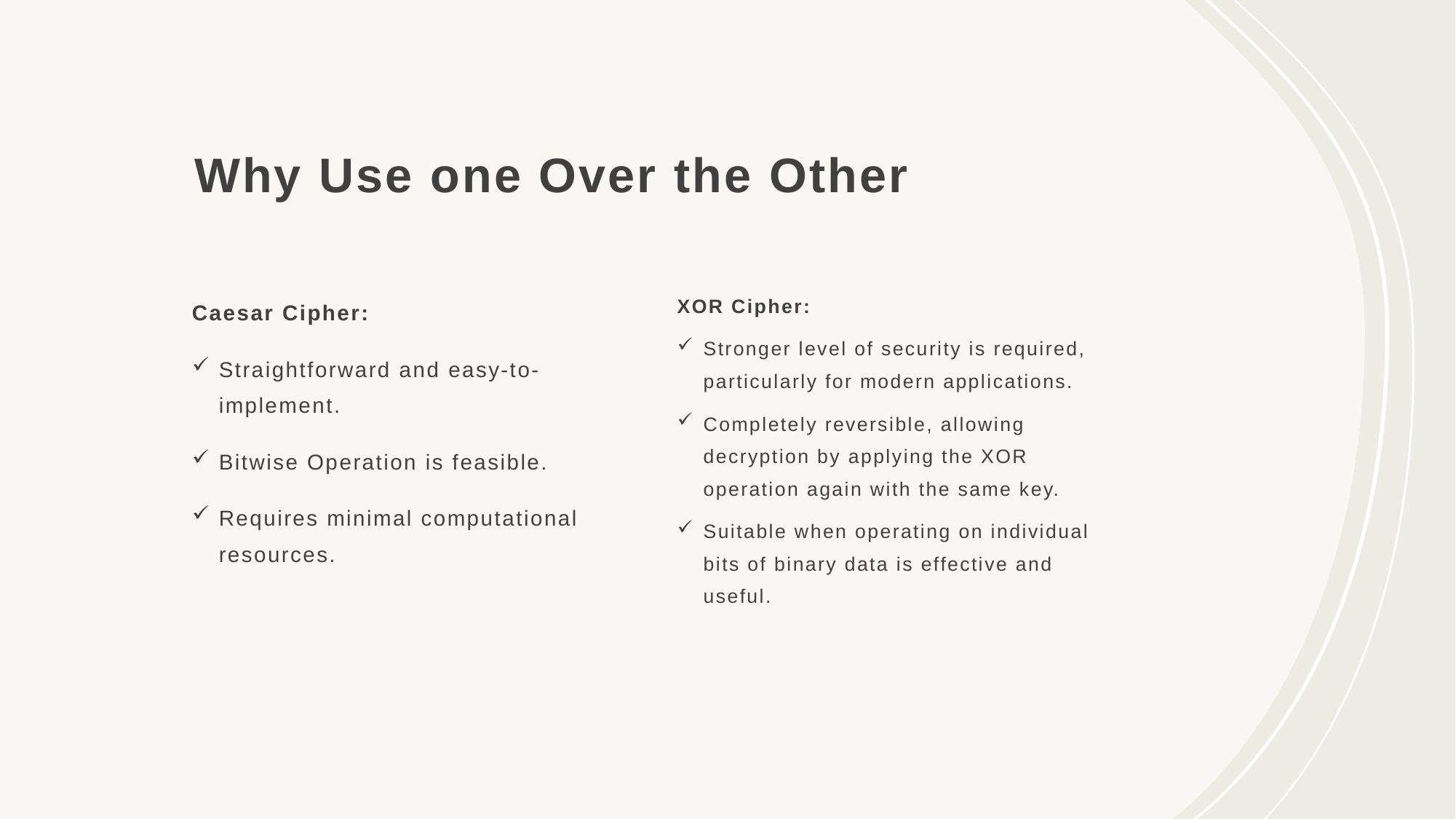

# Why Use one Over the Other
XOR Cipher:
Stronger level of security is required, particularly for modern applications.
Completely reversible, allowing decryption by applying the XOR operation again with the same key.
Suitable when operating on individual bits of binary data is effective and useful.

Caesar Cipher:
Straightforward and easy-to-implement.
Bitwise Operation is feasible.
Requires minimal computational resources.